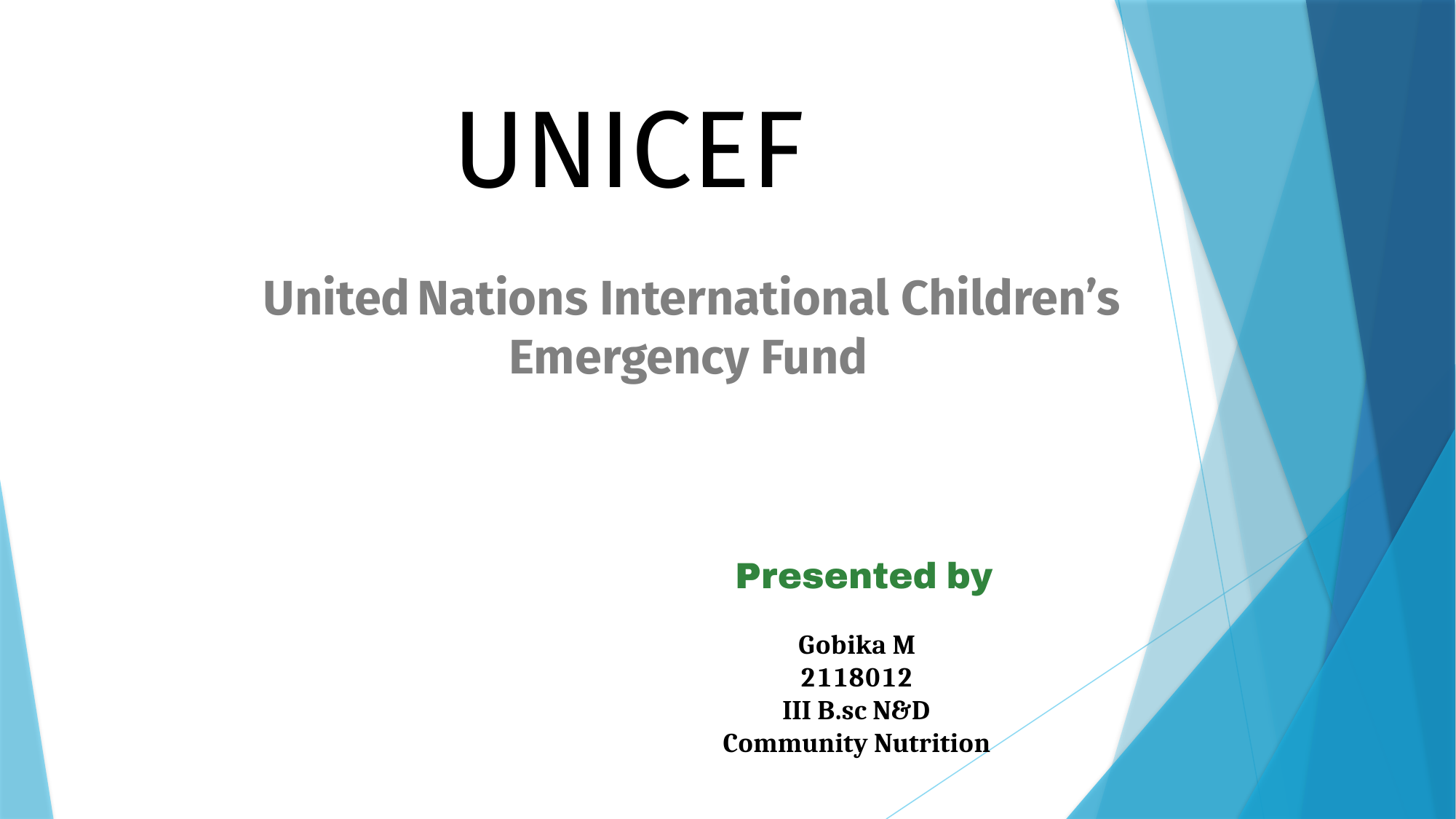

# UNICEF
 United Nations International Children’s Emergency Fund
Presented by

Gobika M
2118012
III B.sc N&D
Community Nutrition